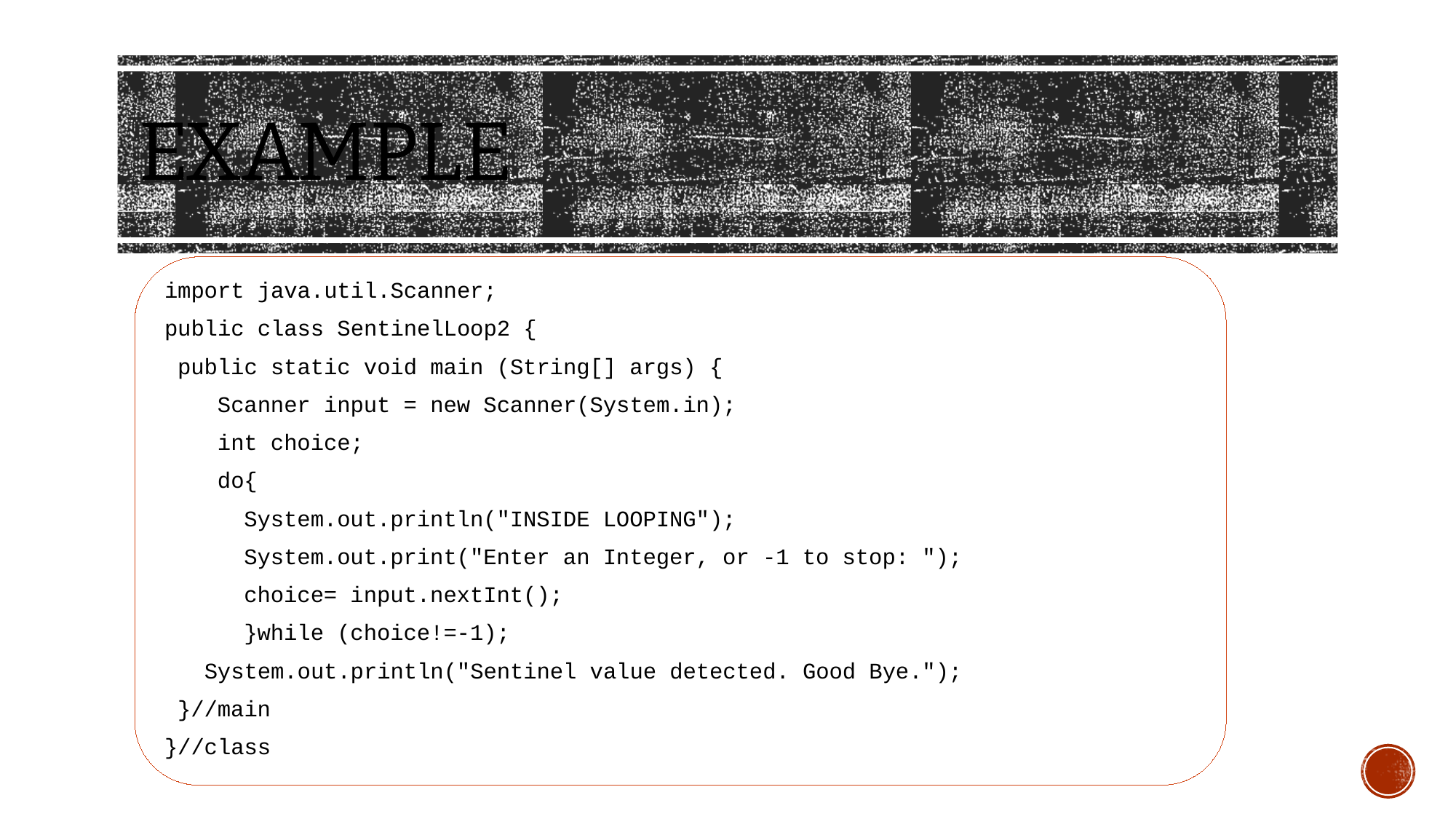

# Example

import java.util.Scanner;
public class SentinelLoop2 {
 public static void main (String[] args) {
    Scanner input = new Scanner(System.in);
    int choice;
    do{
      System.out.println("INSIDE LOOPING");
      System.out.print("Enter an Integer, or -1 to stop: ");
      choice= input.nextInt();
      }while (choice!=-1);
   System.out.println("Sentinel value detected. Good Bye.");
 }//main
}//class